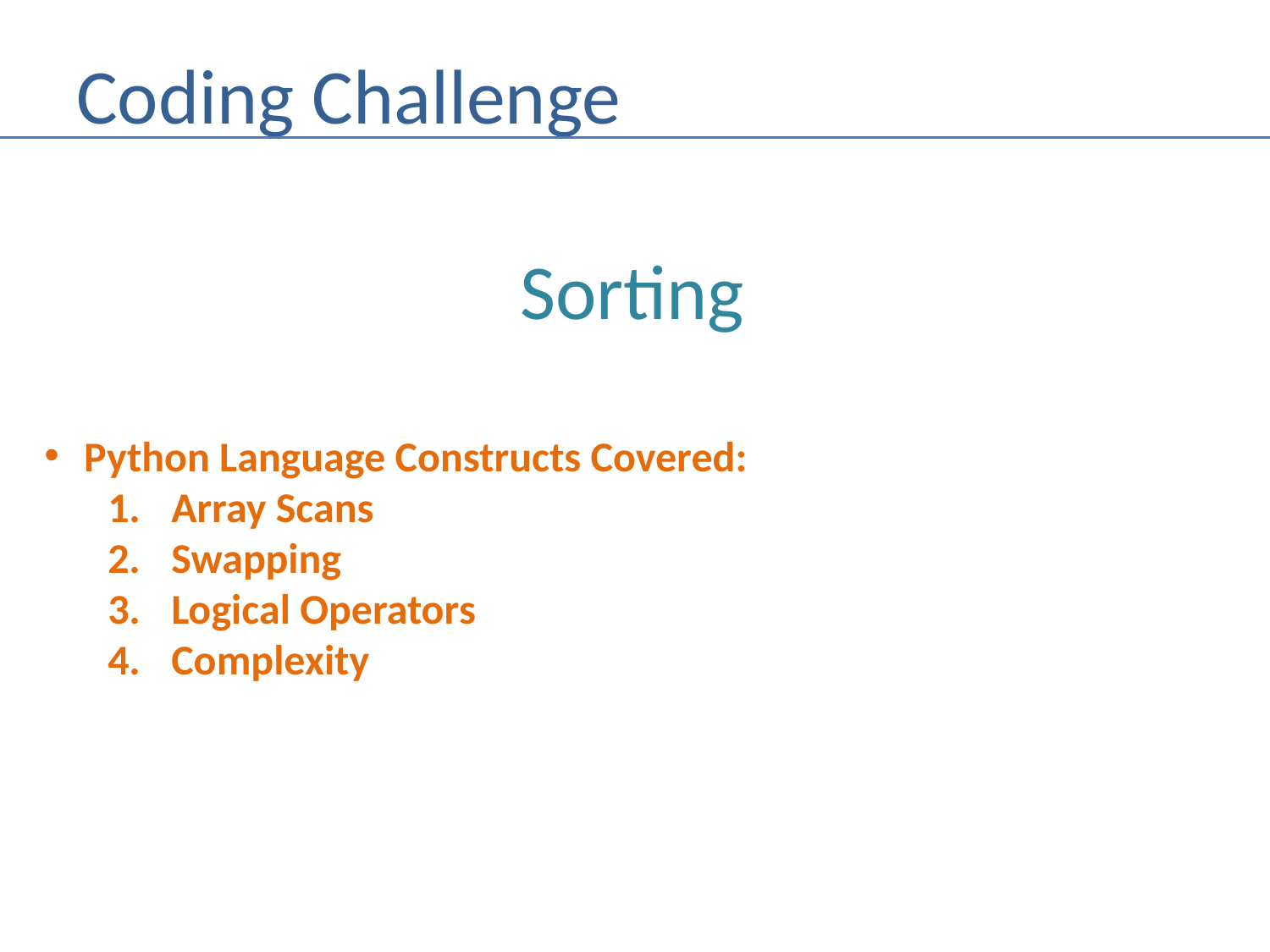

# Coding Challenge
Sorting
Python Language Constructs Covered:
Array Scans
Swapping
Logical Operators
Complexity